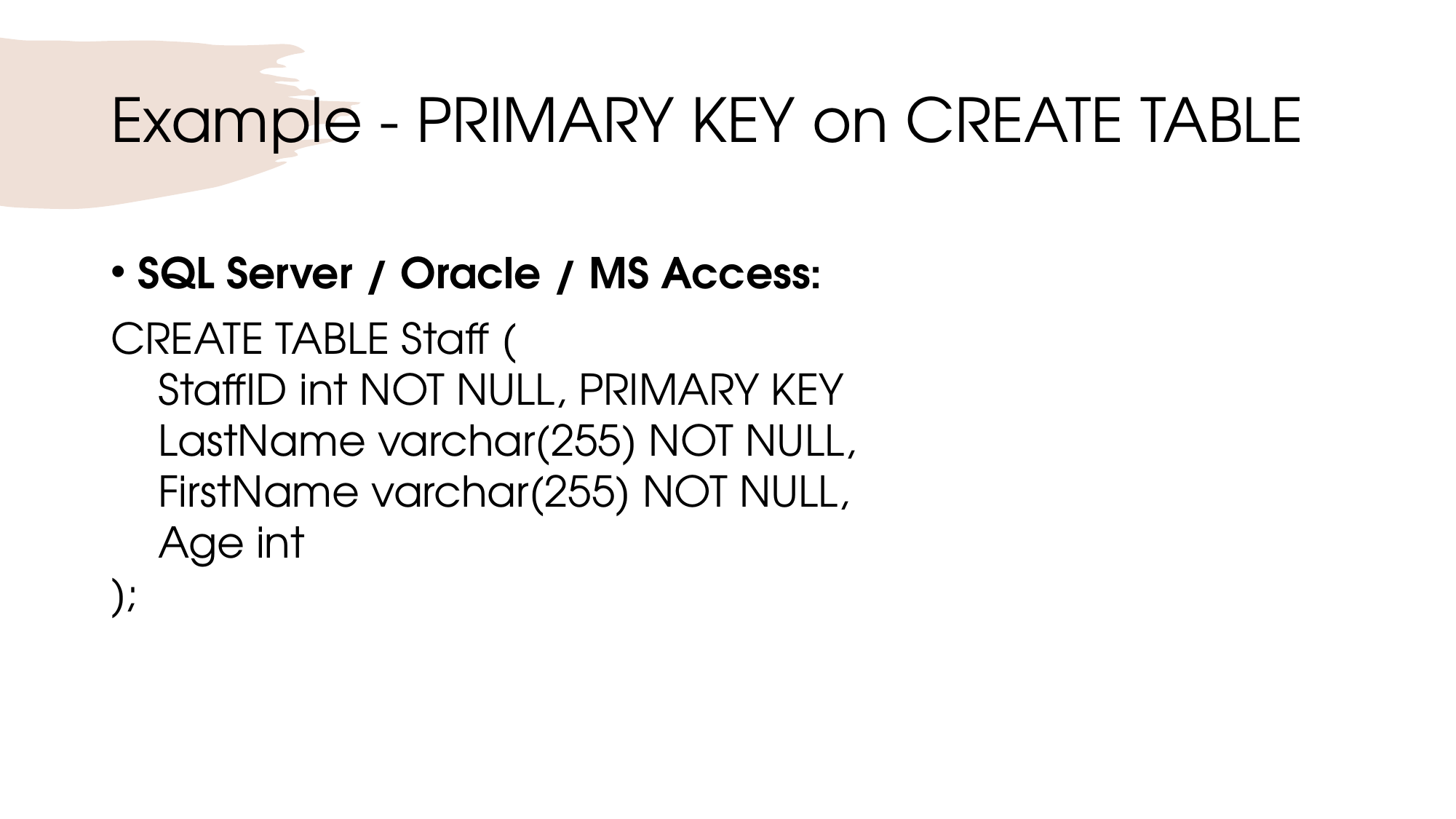

# Example - PRIMARY KEY on CREATE TABLE
SQL Server / Oracle / MS Access:
CREATE TABLE Staff (
    StaffID int NOT NULL, PRIMARY KEY
    LastName varchar(255) NOT NULL,
    FirstName varchar(255) NOT NULL,
    Age int
);